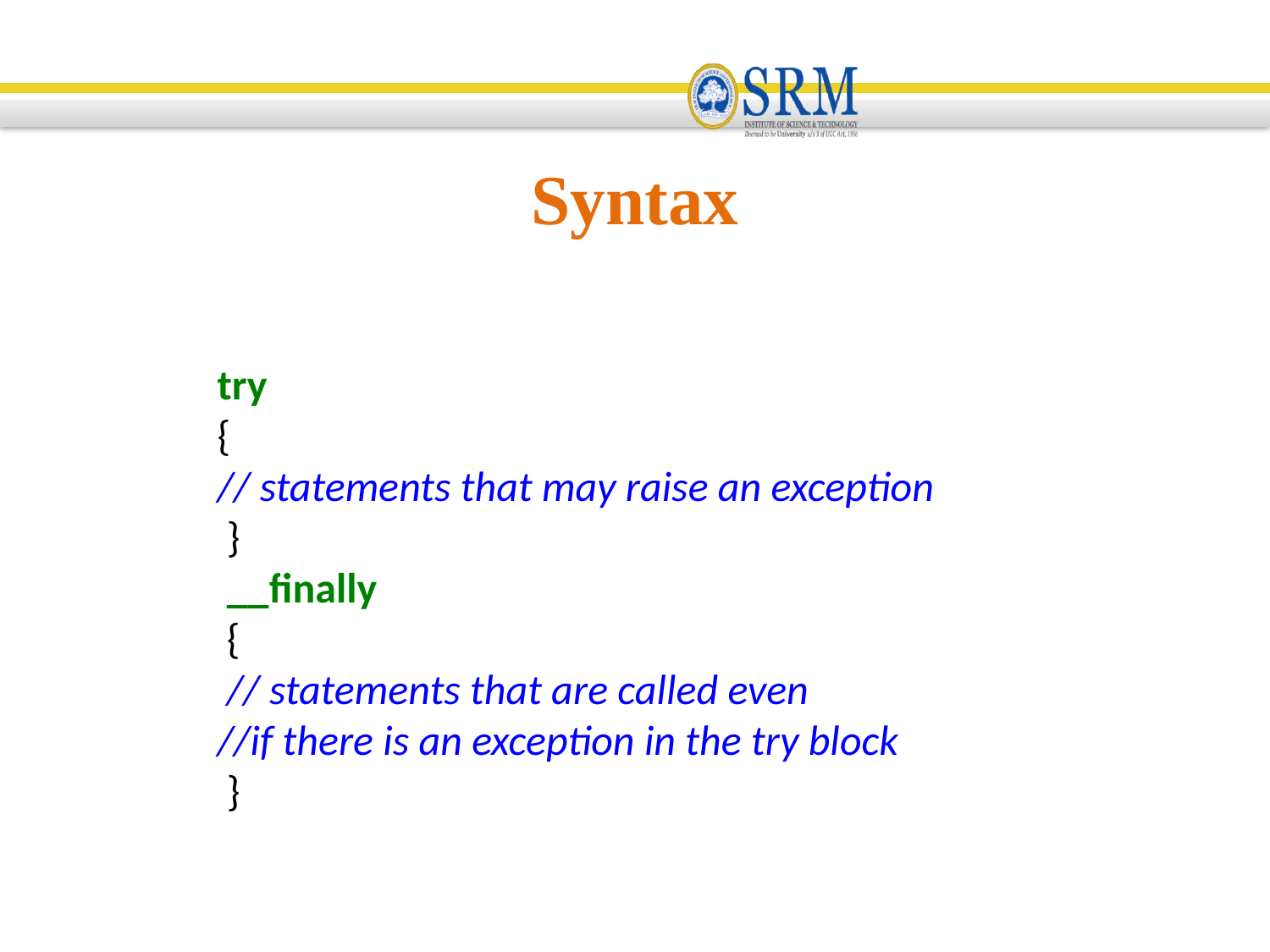

Syntax
try
{
// statements that may raise an exception
 }
 __finally
 {
 // statements that are called even
//if there is an exception in the try block
 }